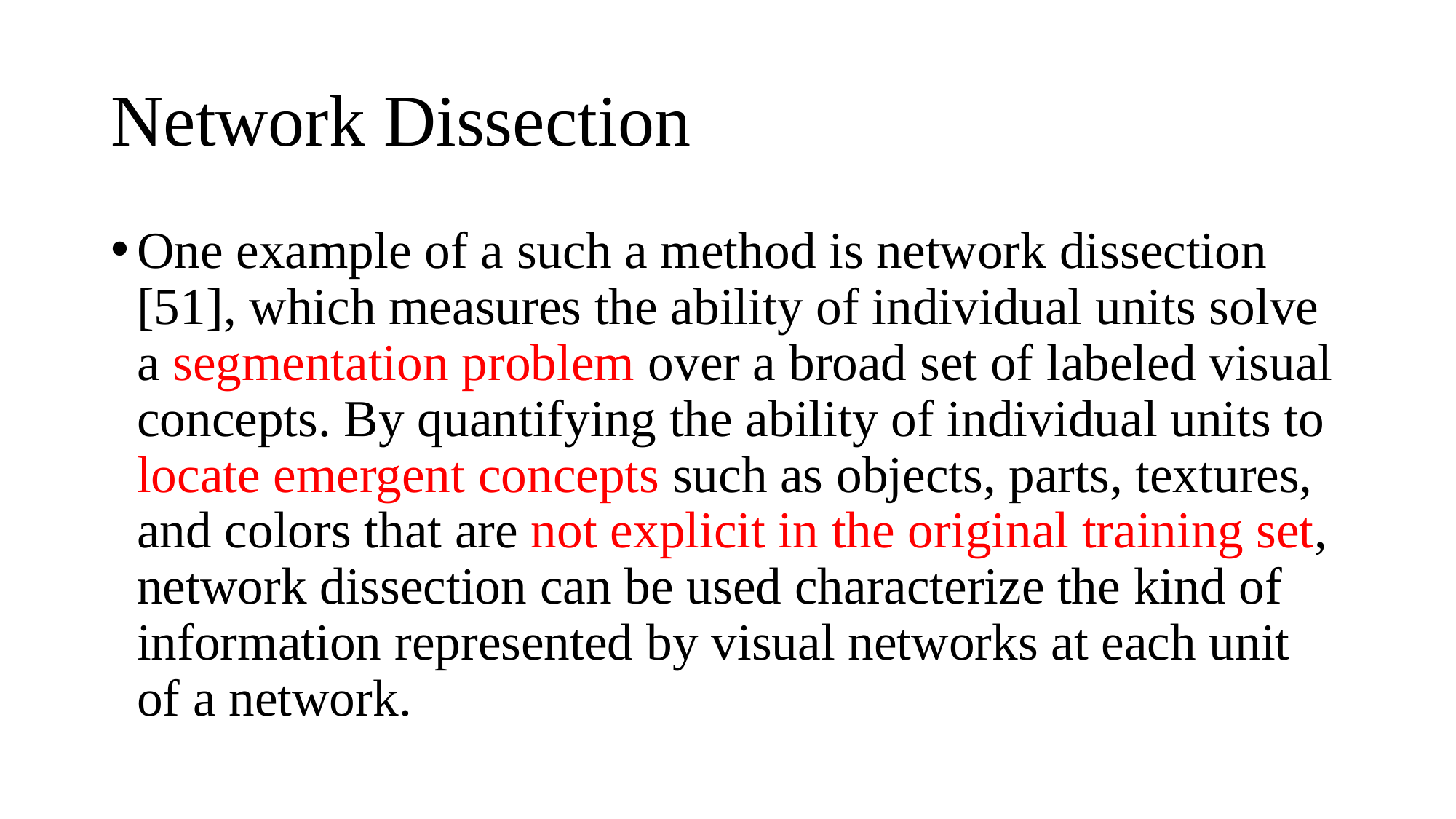

# Network Dissection
One example of a such a method is network dissection [51], which measures the ability of individual units solve a segmentation problem over a broad set of labeled visual concepts. By quantifying the ability of individual units to locate emergent concepts such as objects, parts, textures, and colors that are not explicit in the original training set, network dissection can be used characterize the kind of information represented by visual networks at each unit of a network.